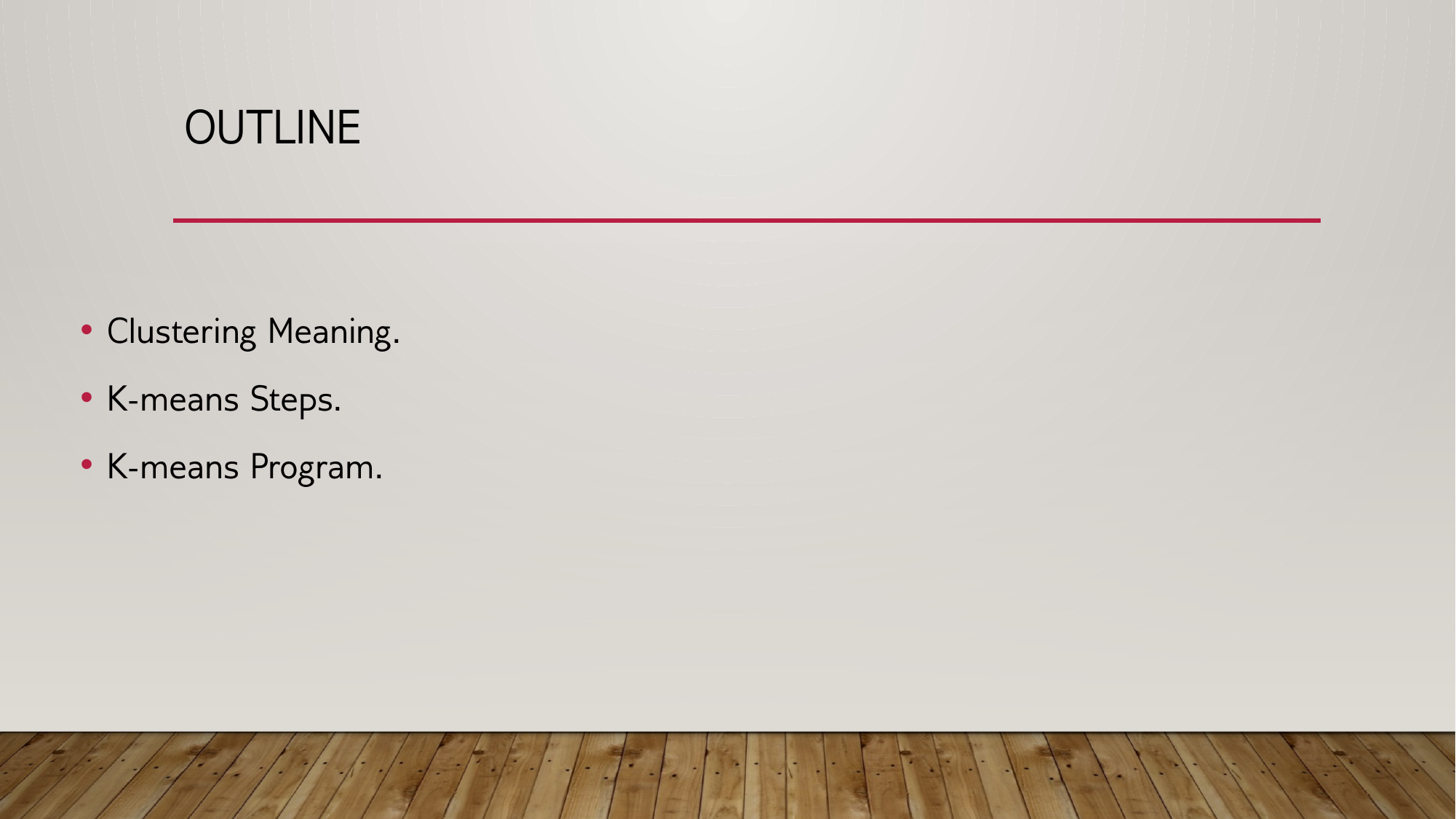

# Outline

Clustering Meaning.
K-means Steps.
K-means Program.